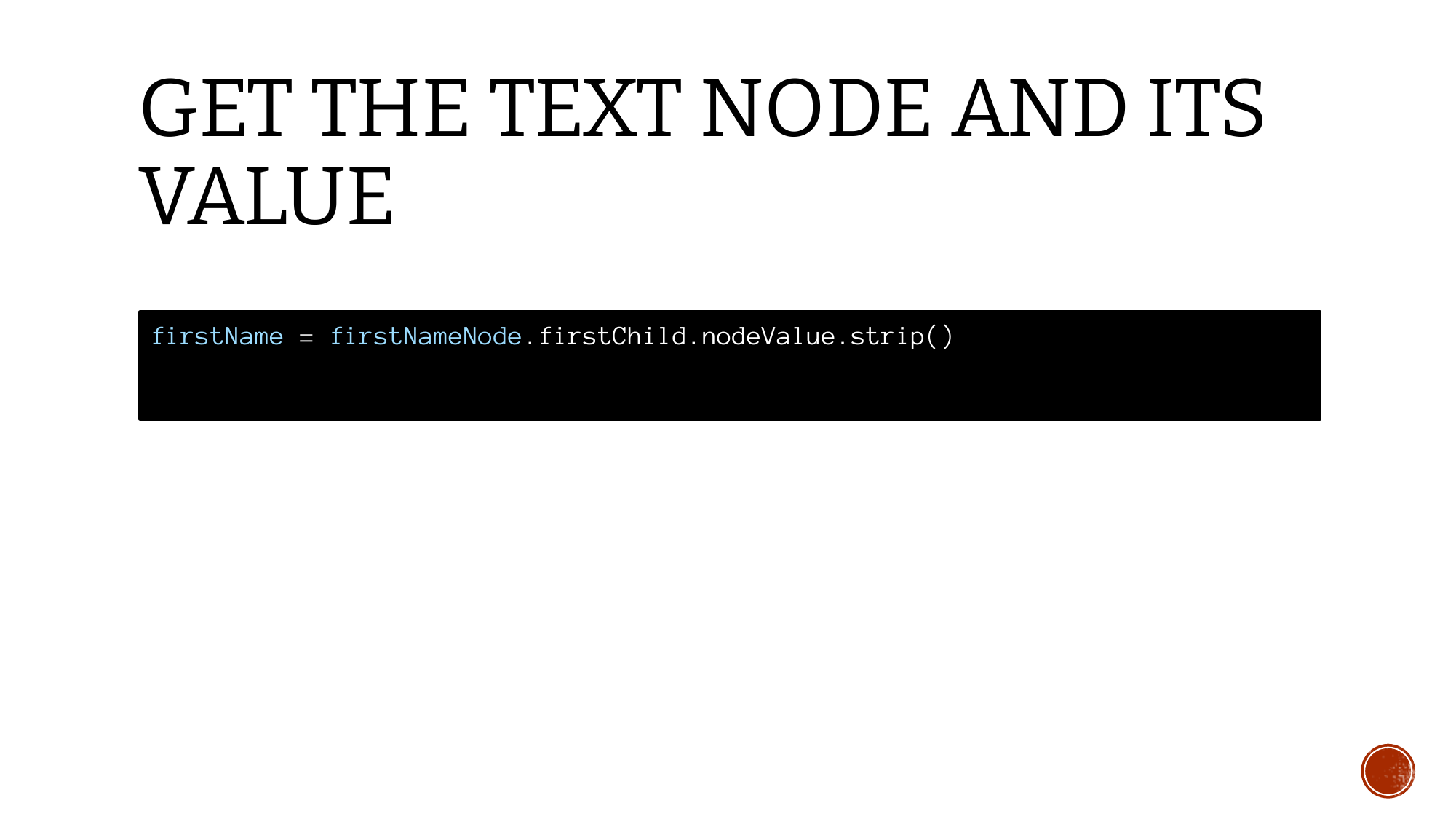

# Get the text node and its value
firstName = firstNameNode.firstChild.nodeValue.strip()